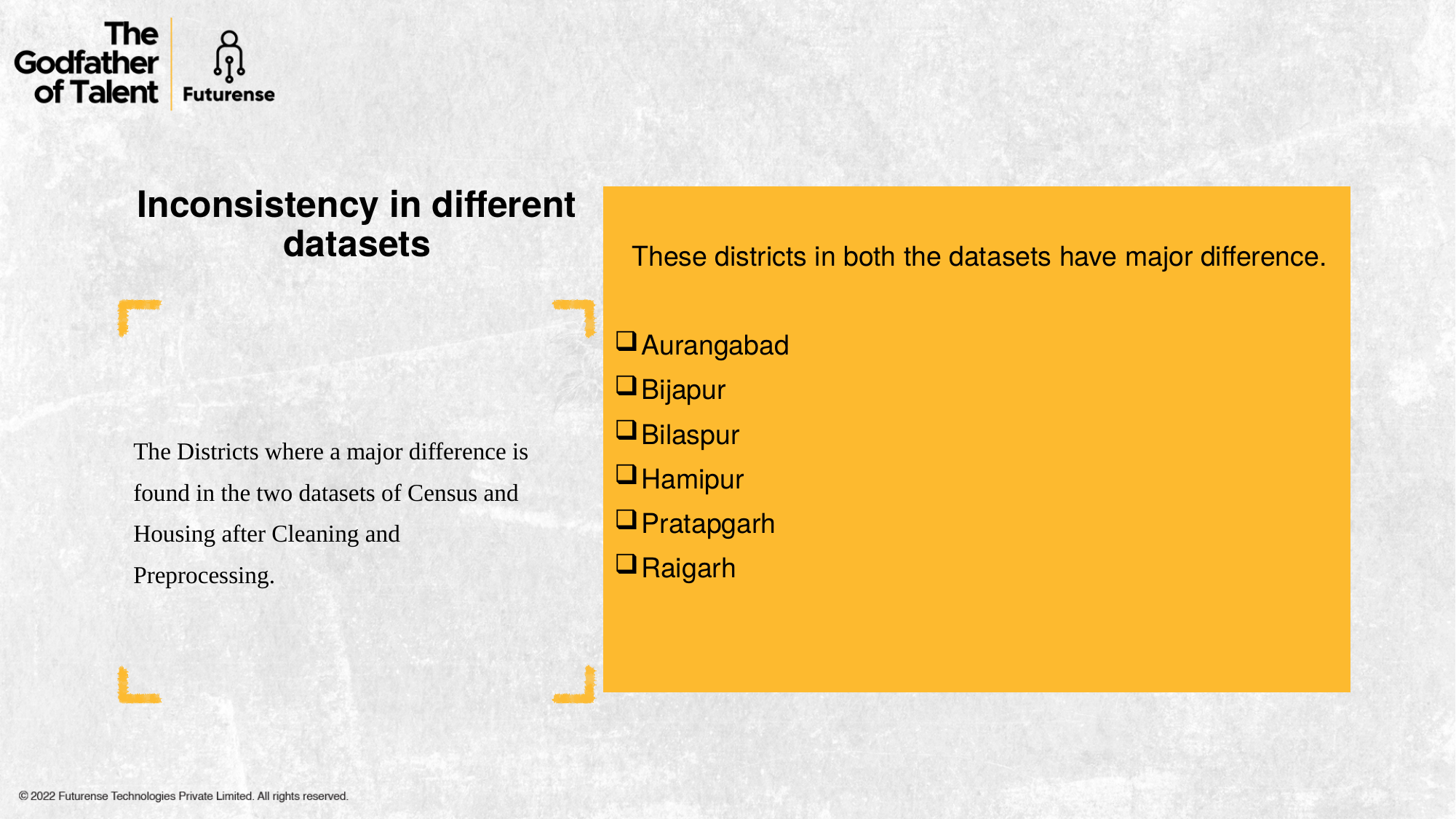

# Inconsistency in different datasets

These districts in both the datasets have major difference.

Aurangabad
Bijapur
Bilaspur
Hamipur
Pratapgarh
Raigarh

The Districts where a major difference is
found in the two datasets of Census and
Housing after Cleaning and
Preprocessing.